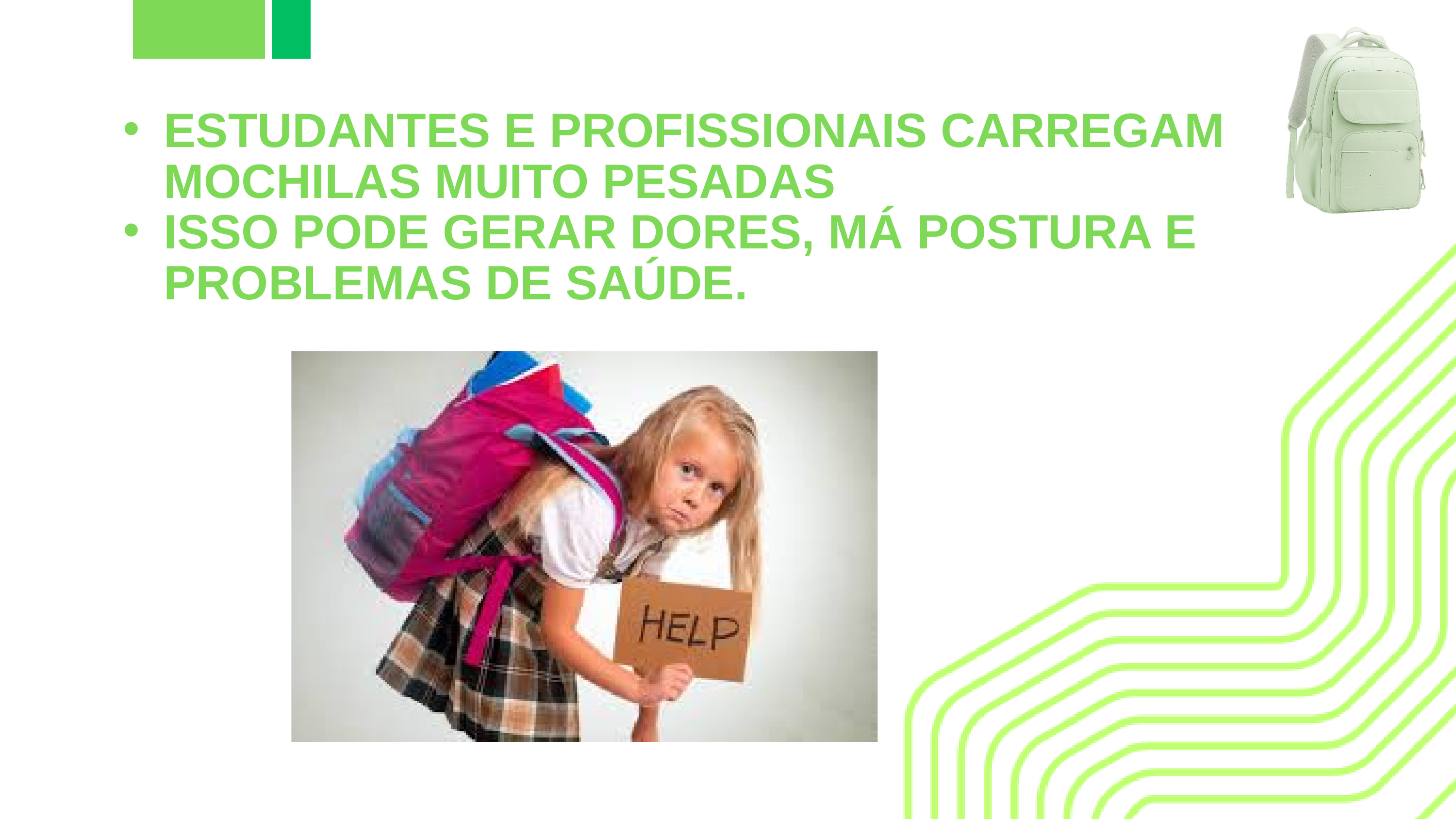

ESTUDANTES E PROFISSIONAIS CARREGAM MOCHILAS MUITO PESADAS
ISSO PODE GERAR DORES, MÁ POSTURA E PROBLEMAS DE SAÚDE.